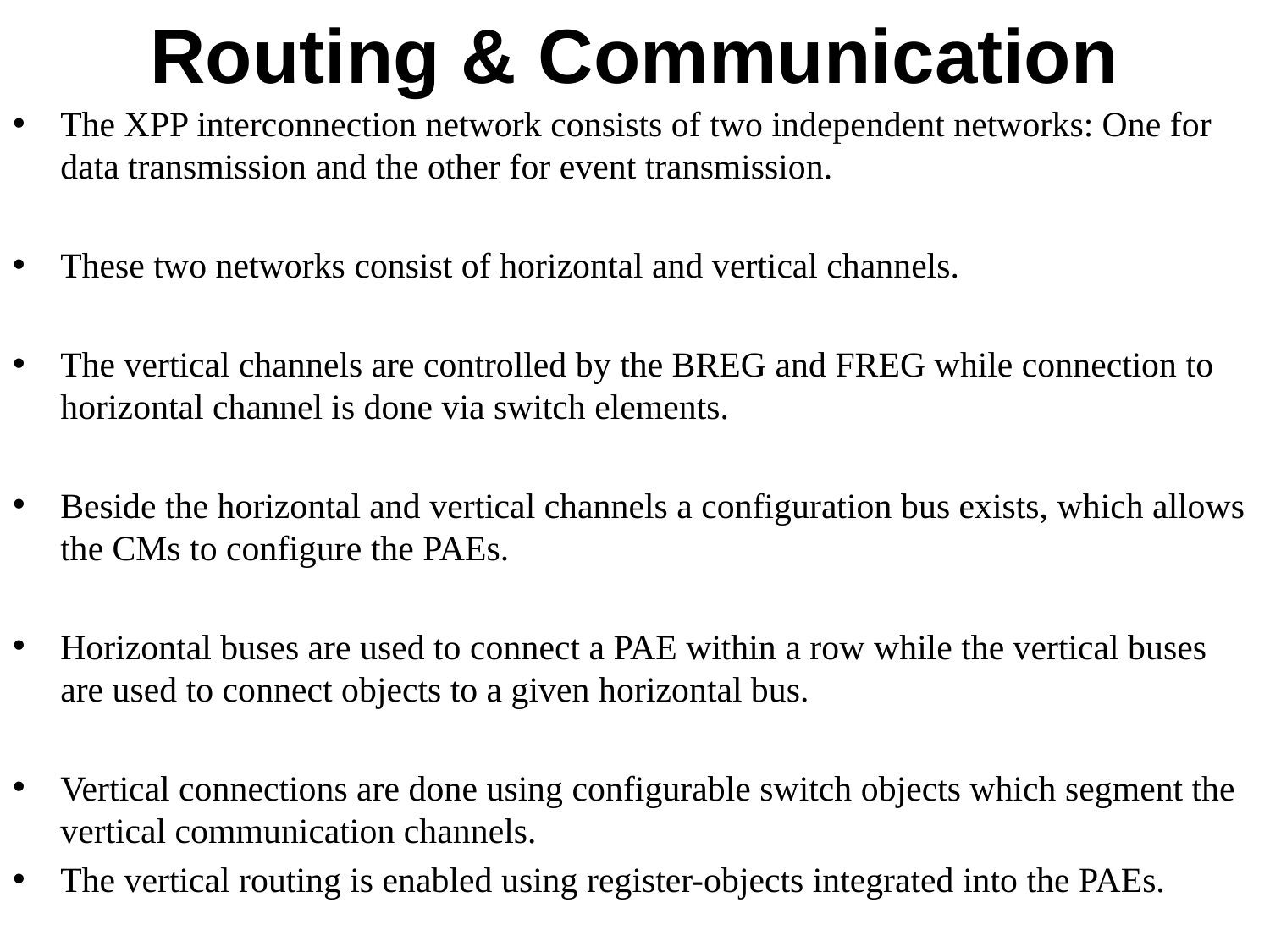

# Routing & Communication
The XPP interconnection network consists of two independent networks: One for data transmission and the other for event transmission.

These two networks consist of horizontal and vertical channels.

The vertical channels are controlled by the BREG and FREG while connection to horizontal channel is done via switch elements.

Beside the horizontal and vertical channels a configuration bus exists, which allows the CMs to configure the PAEs.

Horizontal buses are used to connect a PAE within a row while the vertical buses are used to connect objects to a given horizontal bus.

Vertical connections are done using configurable switch objects which segment the vertical communication channels.
The vertical routing is enabled using register-objects integrated into the PAEs.